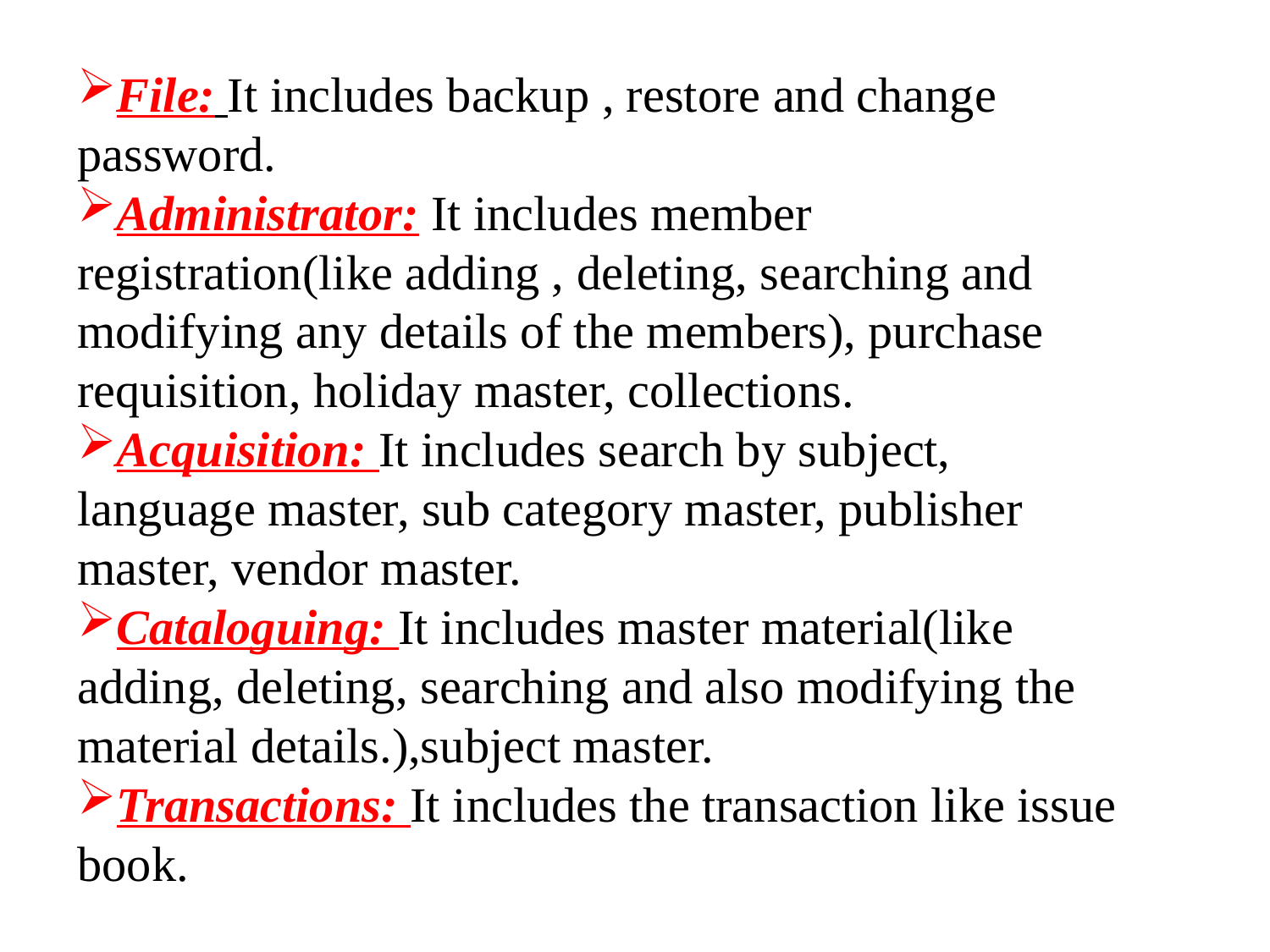

File: It includes backup , restore and change password.
Administrator: It includes member registration(like adding , deleting, searching and modifying any details of the members), purchase requisition, holiday master, collections.
Acquisition: It includes search by subject, language master, sub category master, publisher master, vendor master.
Cataloguing: It includes master material(like adding, deleting, searching and also modifying the material details.),subject master.
Transactions: It includes the transaction like issue book.